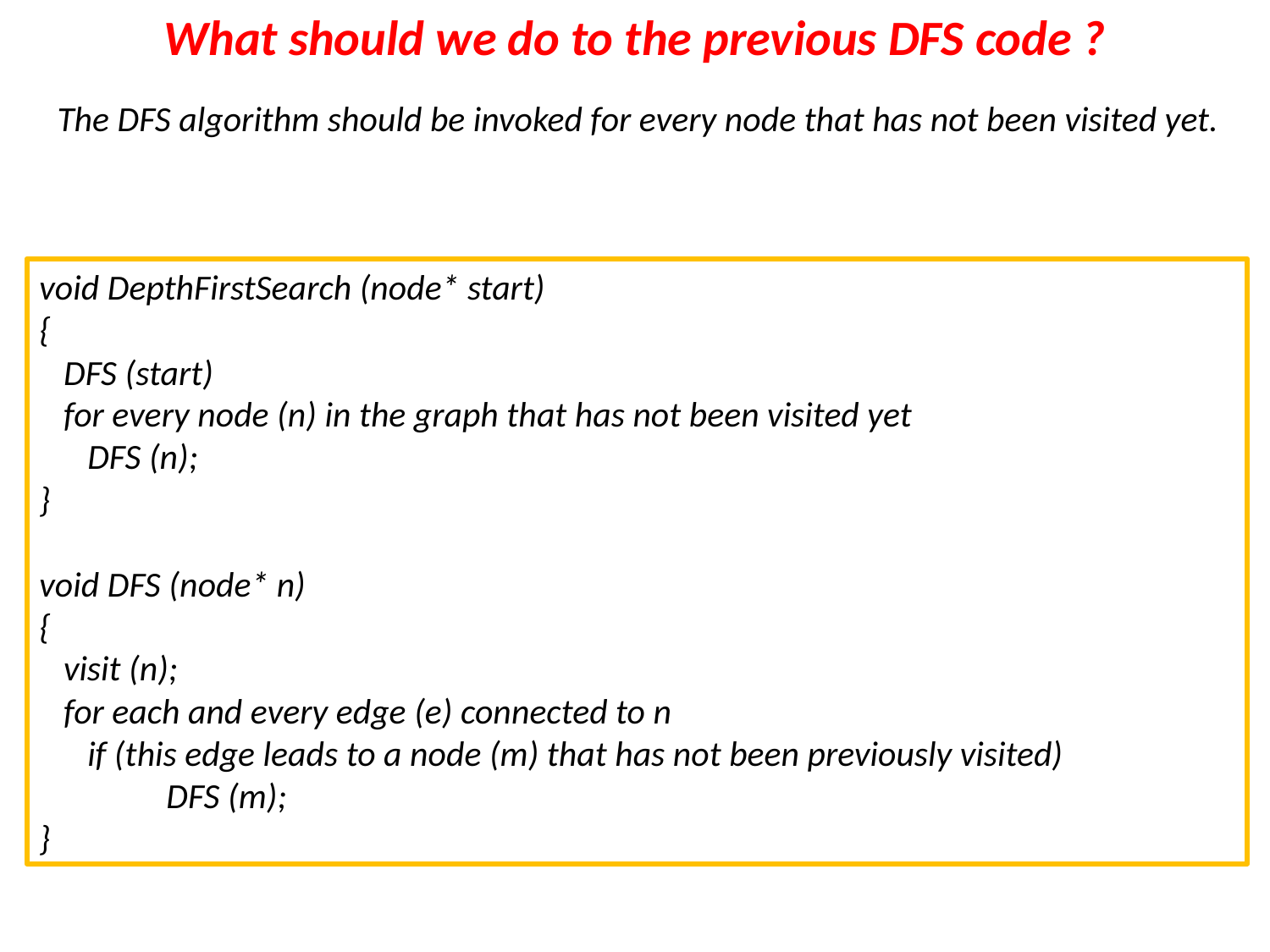

What should we do to the previous DFS code ?
The DFS algorithm should be invoked for every node that has not been visited yet.
void DepthFirstSearch (node* start)
{
   DFS (start)
   for every node (n) in the graph that has not been visited yet
      DFS (n);
}

void DFS (node* n)
{
   visit (n);
   for each and every edge (e) connected to n
      if (this edge leads to a node (m) that has not been previously visited)
	DFS (m);
}